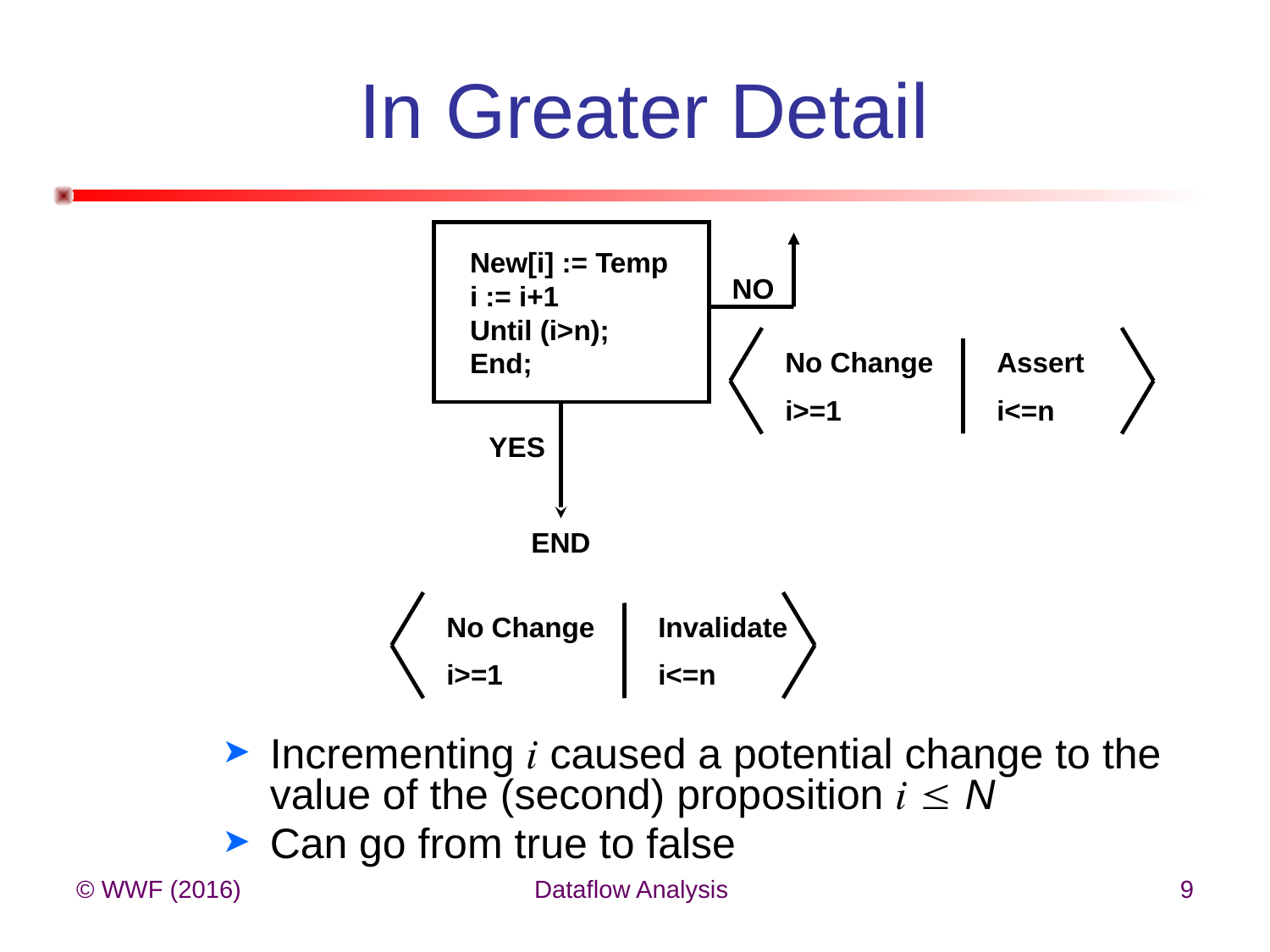

# In Greater Detail
   New[i] := Temp
   i := i+1
   Until (i>n);
   End;

NO

No Change
i>=1

Assert
i<=n

YES
END

No Change
i>=1

Invalidate
i<=n

Incrementing i caused a potential change to the value of the (second) proposition i ≤ N
Can go from true to false
© WWF (2016)
Dataflow Analysis
9